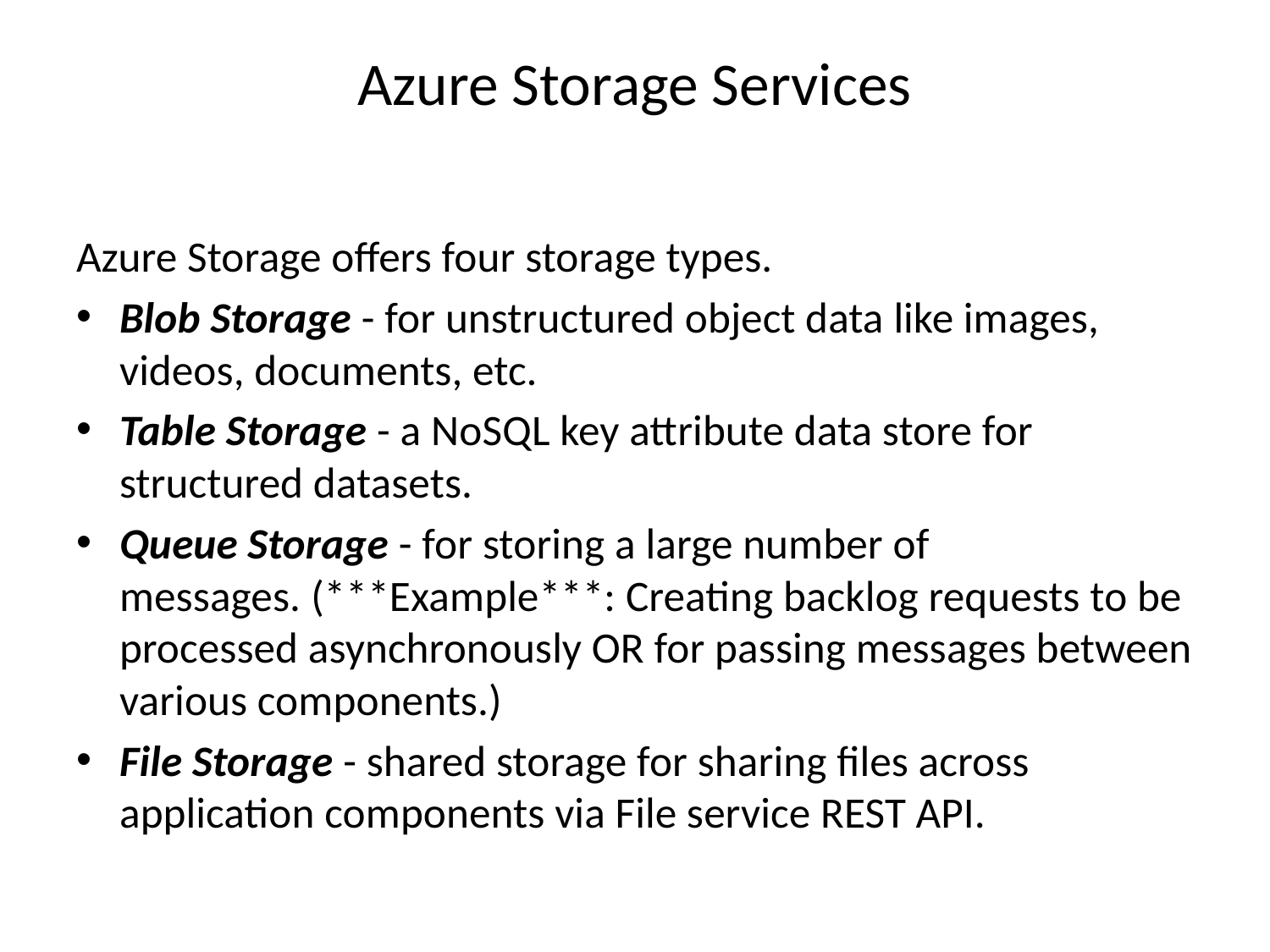

# Azure Storage Services
Azure Storage offers four storage types.
Blob Storage - for unstructured object data like images, videos, documents, etc.
Table Storage - a NoSQL key attribute data store for structured datasets.
Queue Storage - for storing a large number of messages. (***Example***: Creating backlog requests to be processed asynchronously OR for passing messages between various components.)
File Storage - shared storage for sharing files across application components via File service REST API.